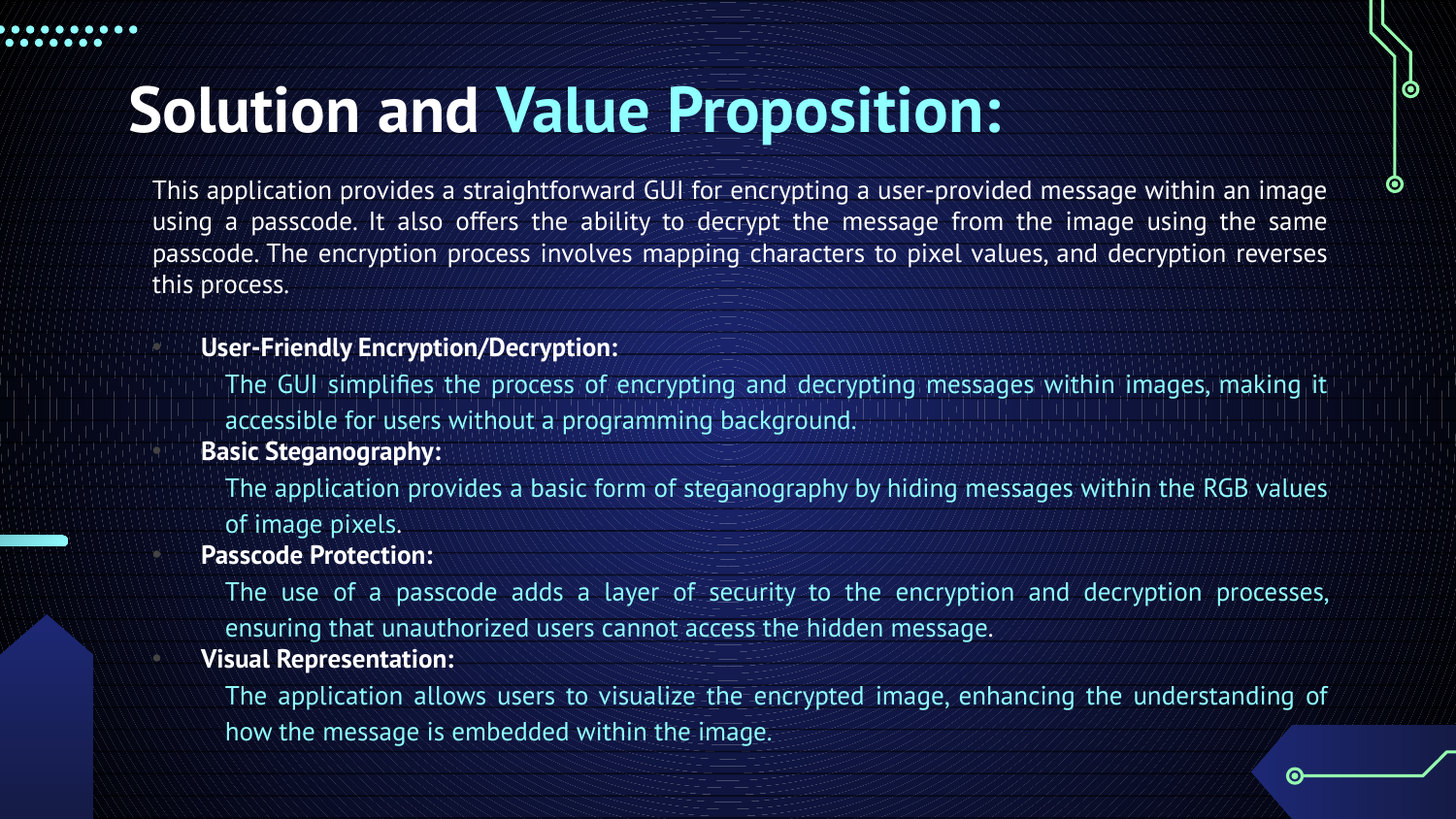

# Solution and Value Proposition:
This application provides a straightforward GUI for encrypting a user-provided message within an image using a passcode. It also offers the ability to decrypt the message from the image using the same passcode. The encryption process involves mapping characters to pixel values, and decryption reverses this process.

User-Friendly Encryption/Decryption:
The GUI simplifies the process of encrypting and decrypting messages within images, making it accessible for users without a programming background.
Basic Steganography:
The application provides a basic form of steganography by hiding messages within the RGB values of image pixels.
Passcode Protection:
The use of a passcode adds a layer of security to the encryption and decryption processes, ensuring that unauthorized users cannot access the hidden message.
Visual Representation:
The application allows users to visualize the encrypted image, enhancing the understanding of how the message is embedded within the image.